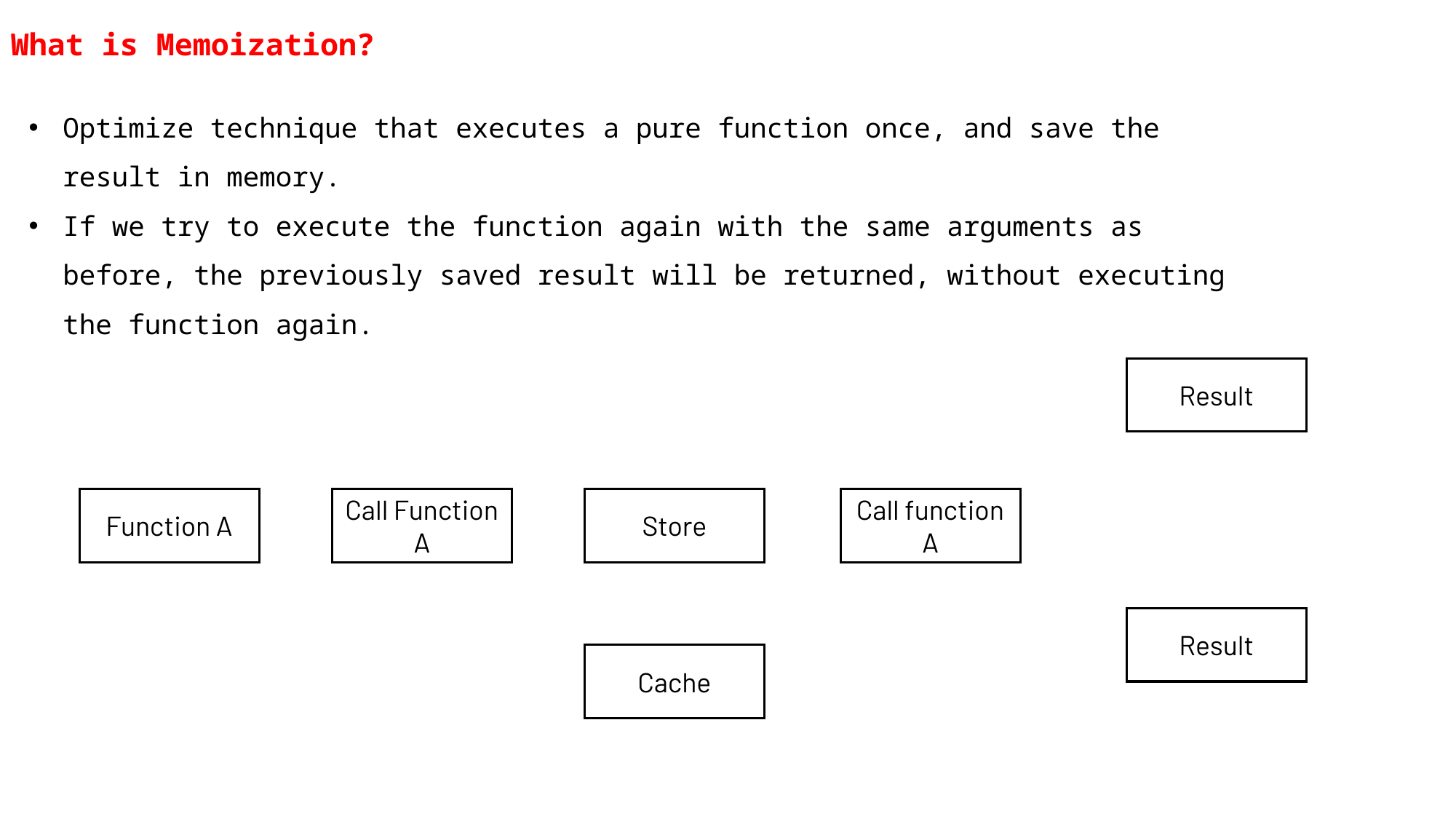

# What is Memoization?
Optimize technique that executes a pure function once, and save the result in memory.
If we try to execute the function again with the same arguments as before, the previously saved result will be returned, without executing the function again.
Result
Function A
Call Function A
Store
Call function A
Result
Cache